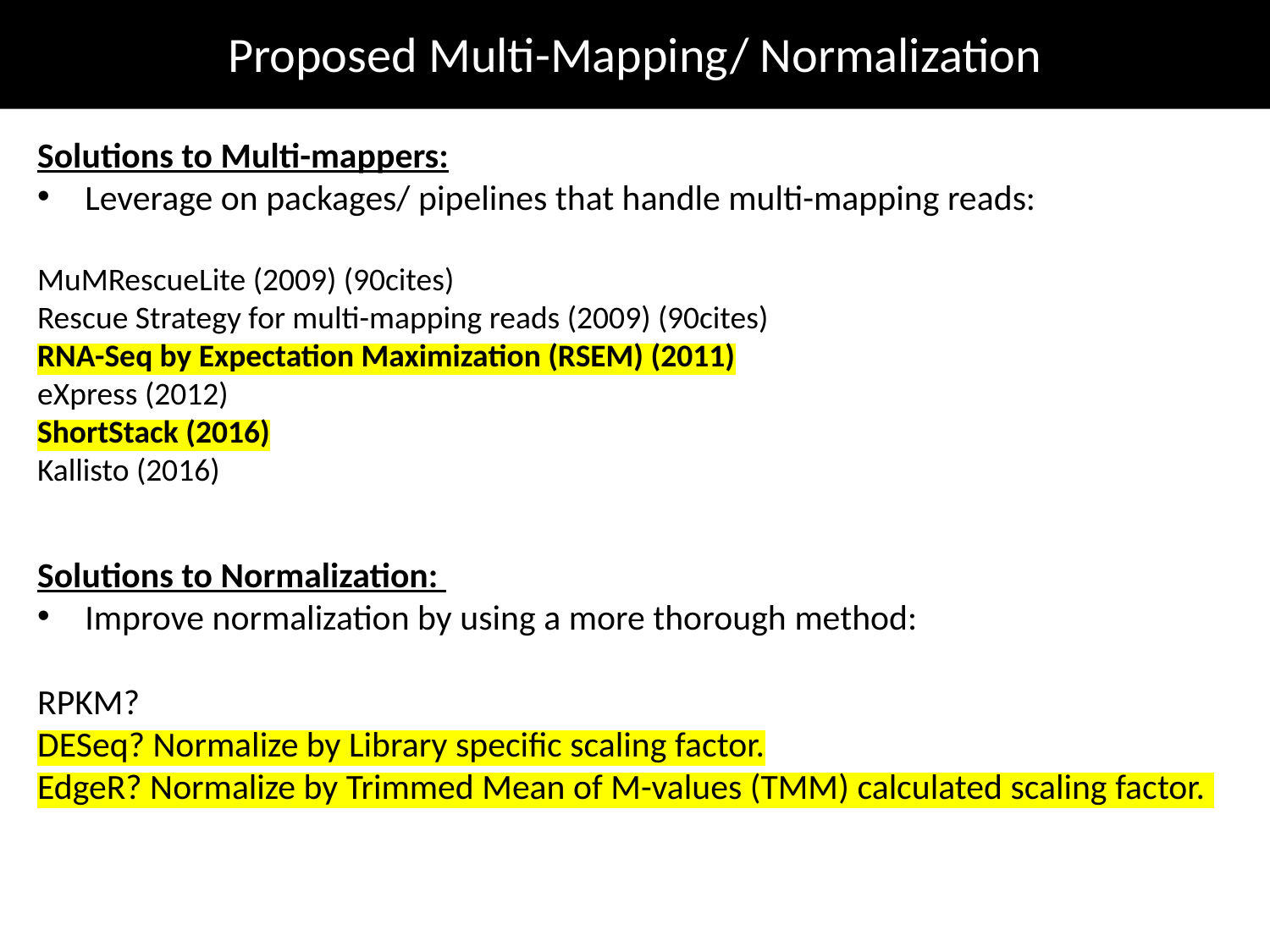

Proposed Multi-Mapping/ Normalization
Solutions to Multi-mappers:
Leverage on packages/ pipelines that handle multi-mapping reads:

MuMRescueLite (2009) (90cites)
Rescue Strategy for multi-mapping reads (2009) (90cites)
RNA-Seq by Expectation Maximization (RSEM) (2011)
eXpress (2012)
ShortStack (2016)
Kallisto (2016)

Solutions to Normalization:
Improve normalization by using a more thorough method:

RPKM?
DESeq? Normalize by Library specific scaling factor.
EdgeR? Normalize by Trimmed Mean of M-values (TMM) calculated scaling factor.